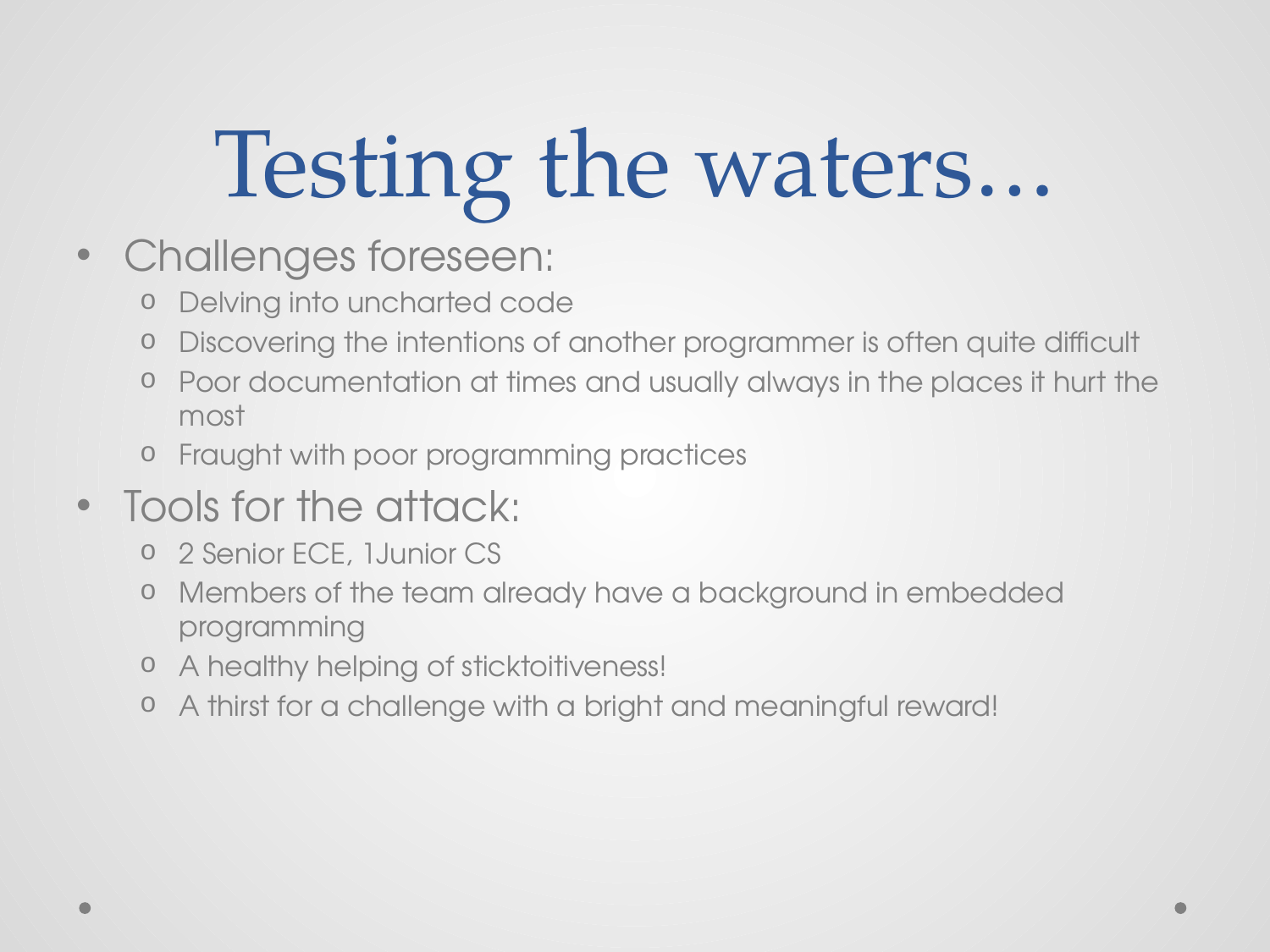

# Testing the waters…
Challenges foreseen:
Delving into uncharted code
Discovering the intentions of another programmer is often quite difficult
Poor documentation at times and usually always in the places it hurt the most
Fraught with poor programming practices
Tools for the attack:
2 Senior ECE, 1Junior CS
Members of the team already have a background in embedded programming
A healthy helping of sticktoitiveness!
A thirst for a challenge with a bright and meaningful reward!